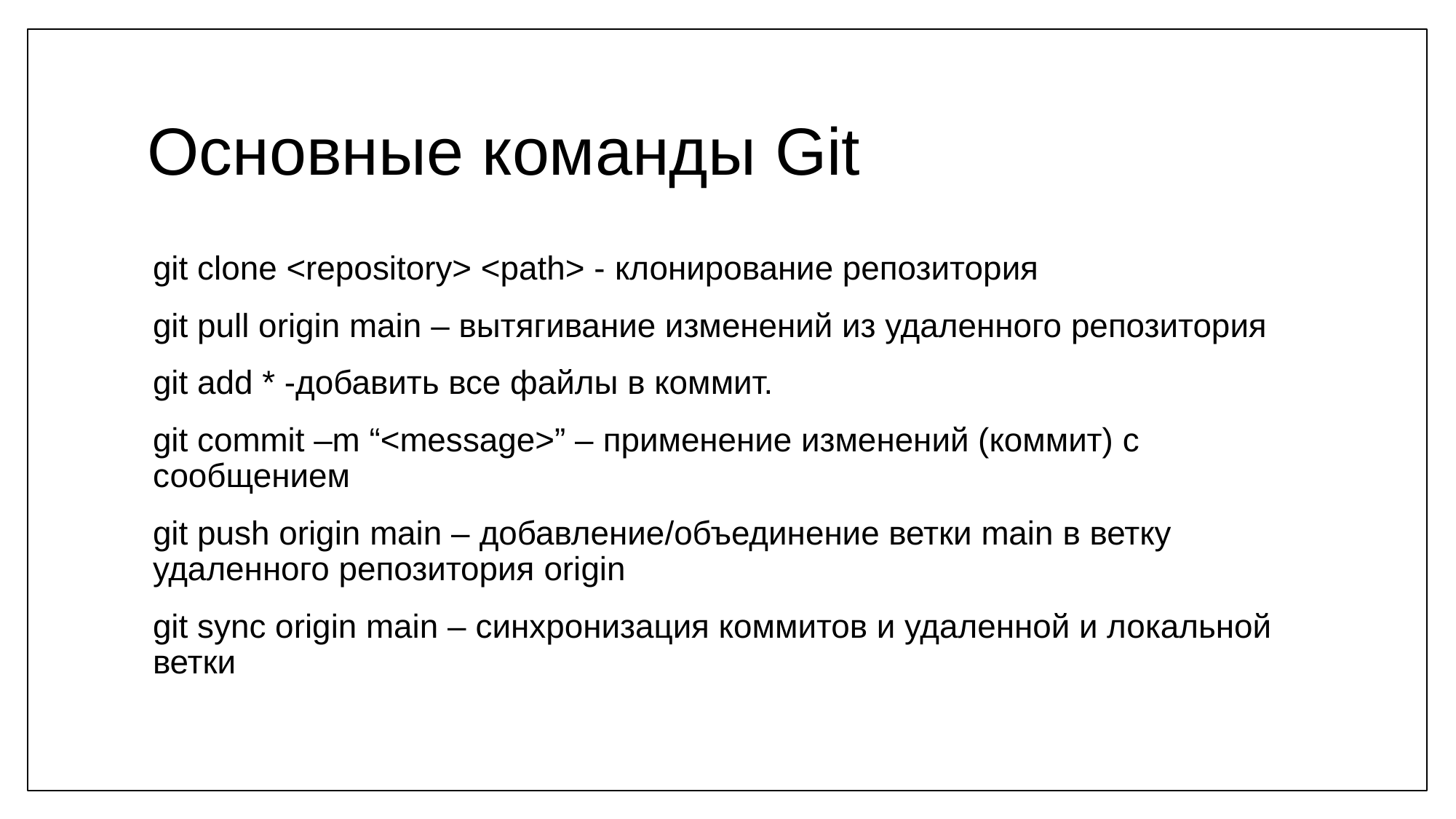

# Основные команды Git
git clone <repository> <path> - клонирование репозитория
git pull origin main – вытягивание изменений из удаленного репозитория
git add * -добавить все файлы в коммит.
git commit –m “<message>” – применение изменений (коммит) с сообщением
git push origin main – добавление/объединение ветки main в ветку удаленного репозитория origin
git sync origin main – синхронизация коммитов и удаленной и локальной ветки